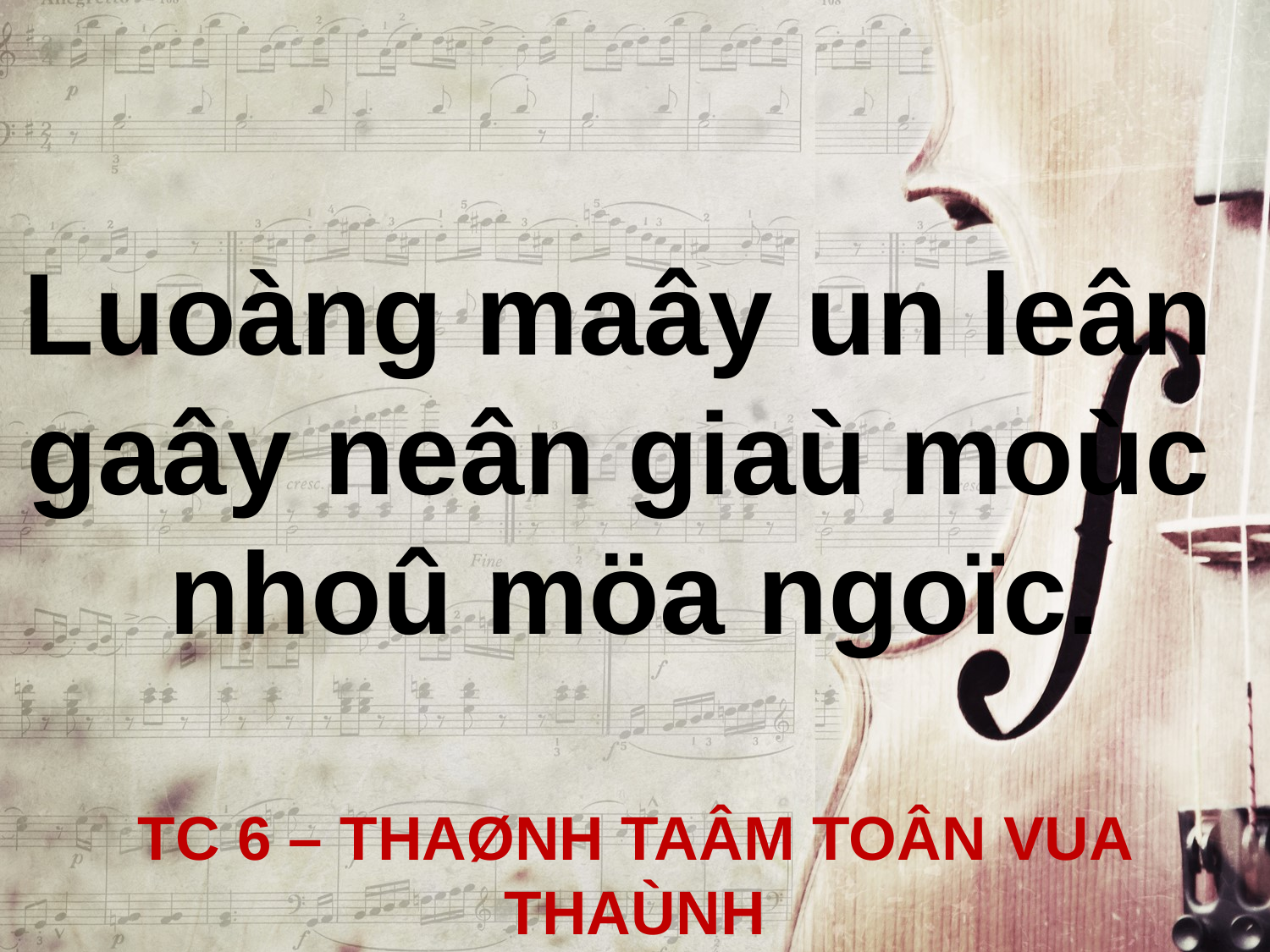

Luoàng maây un leân
gaây neân giaù moùc
nhoû möa ngoïc.
TC 6 – THAØNH TAÂM TOÂN VUA THAÙNH